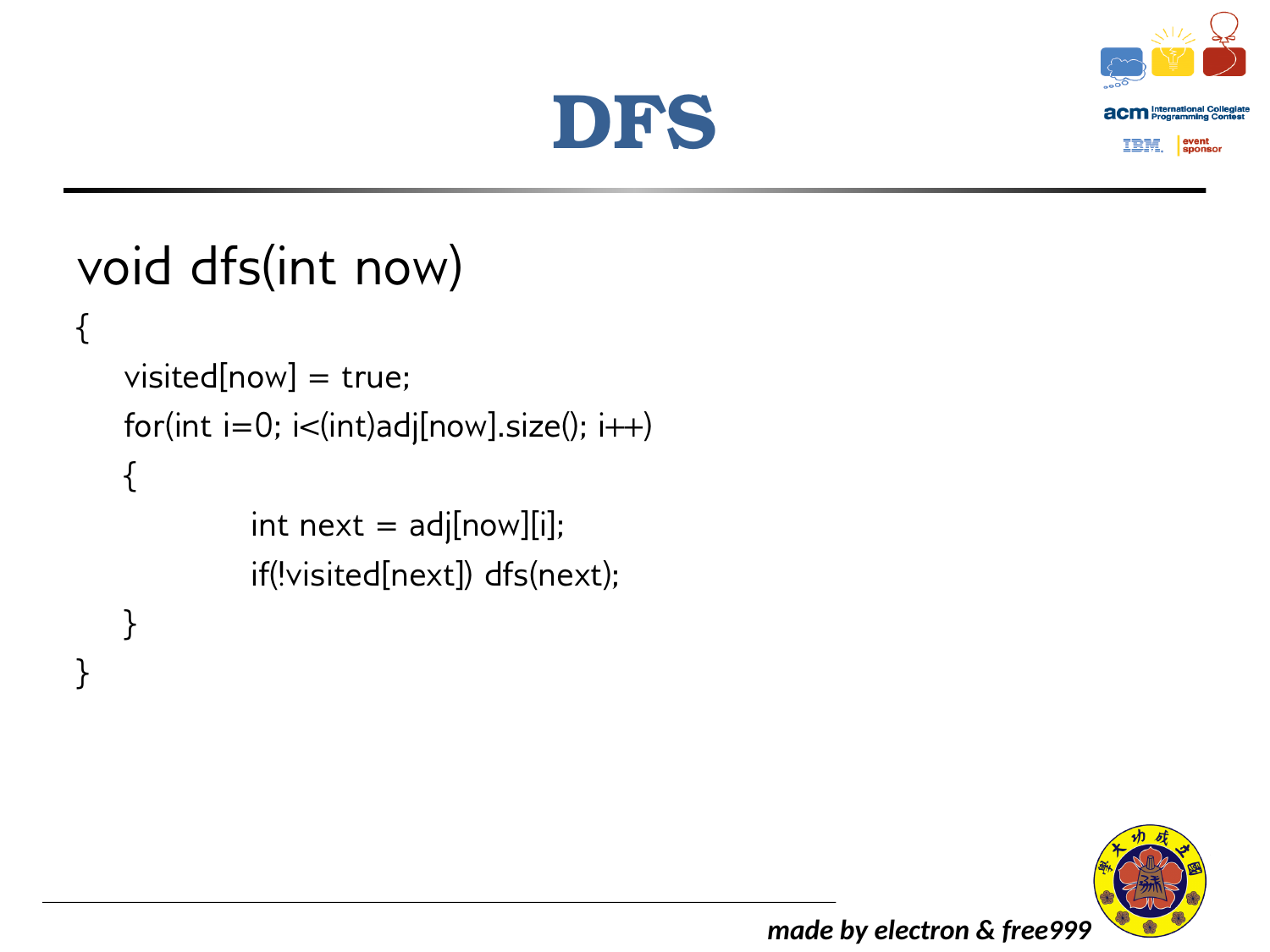

# DFS
void dfs(int now)
{
	visited[now] = true;
	for(int i=0; i<(int)adj[now].size(); i++)
	{
		int next = adj[now][i];
		if(!visited[next]) dfs(next);
	}
}